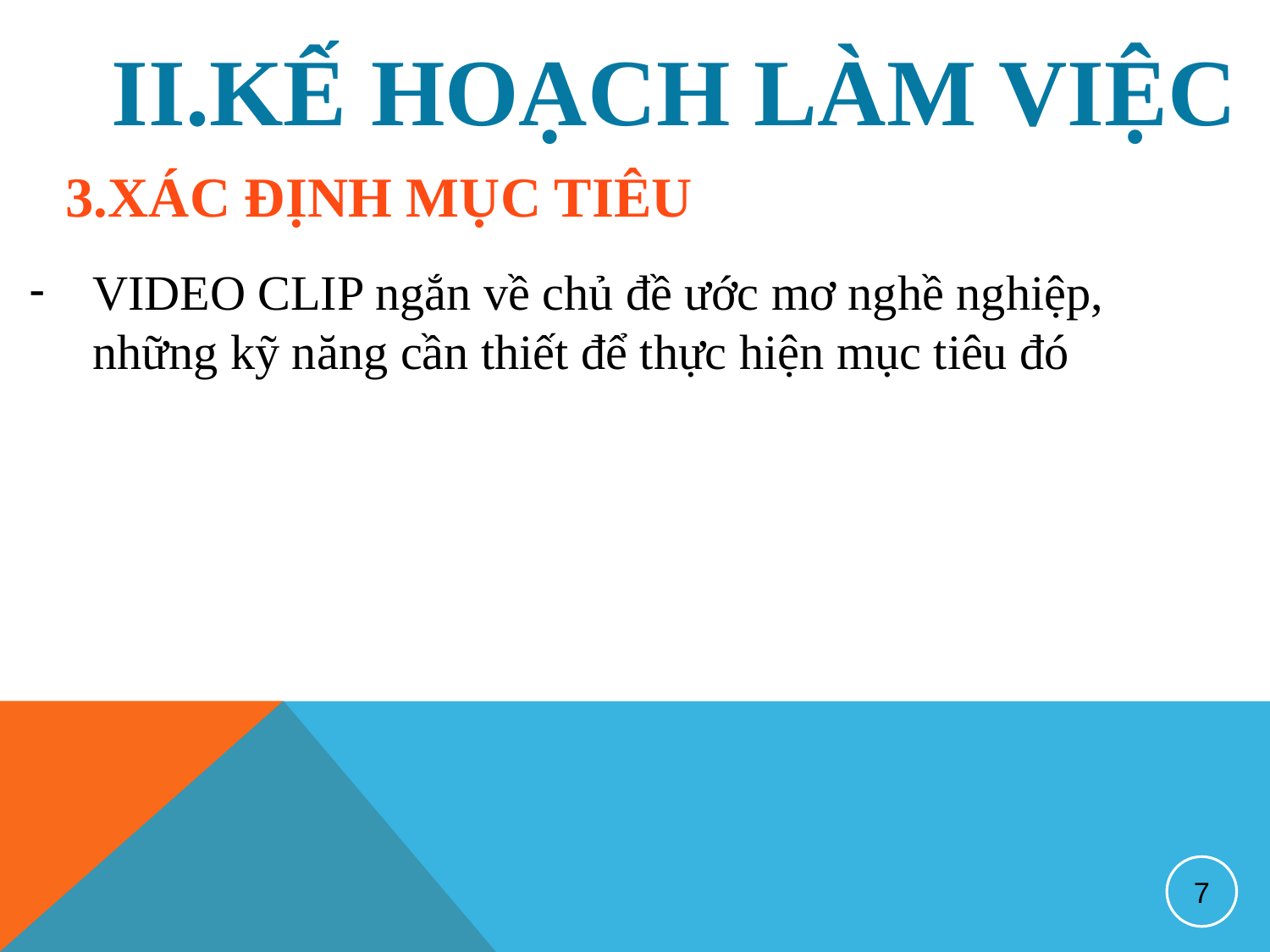

II.KẾ HOẠCH LÀM VIỆC
3.XÁC ĐỊNH MỤC TIÊU

VIDEO CLIP ngắn về chủ đề ước mơ nghề nghiệp, những kỹ năng cần thiết để thực hiện mục tiêu đó
7